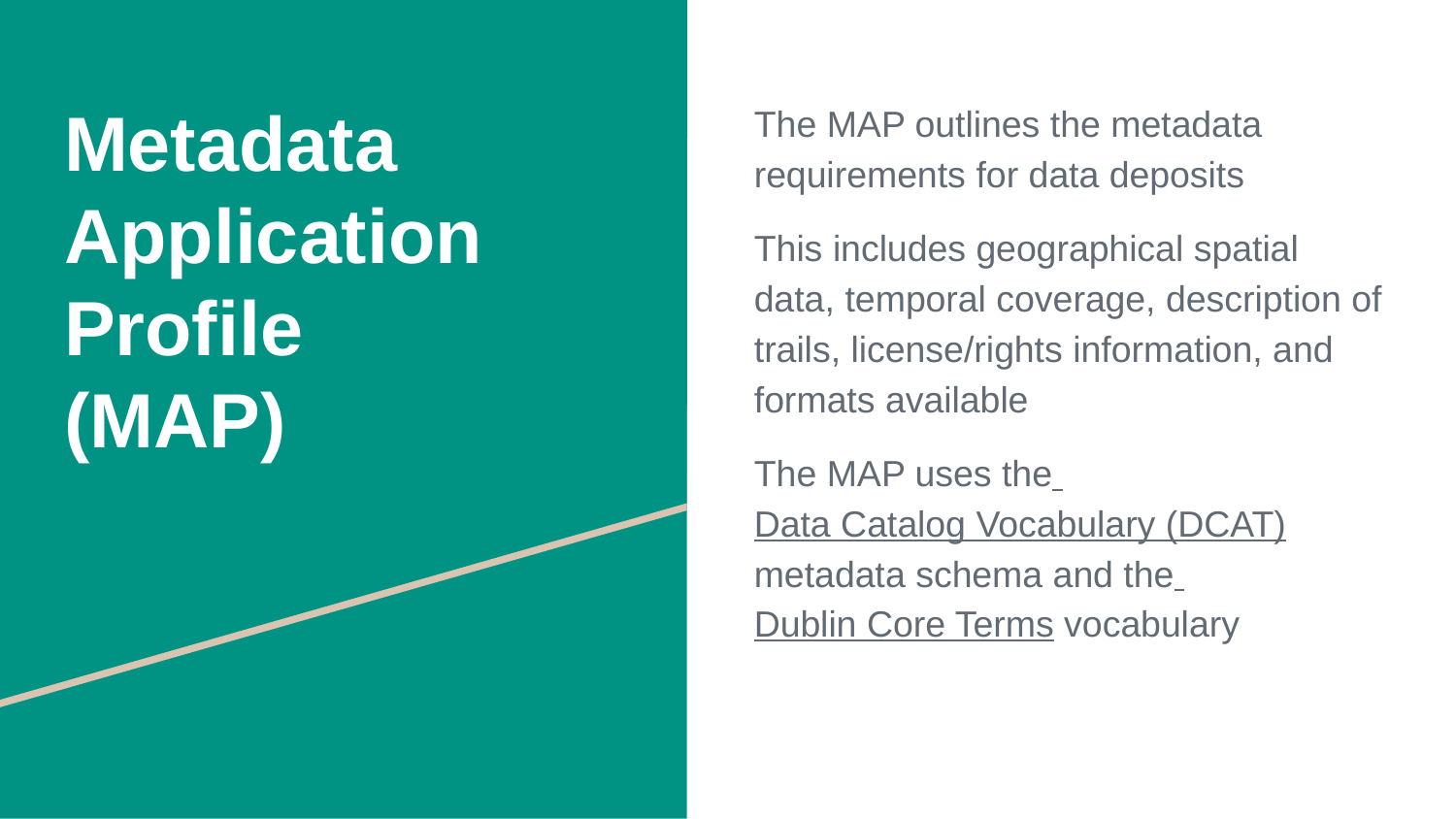

# Metadata Application Profile
(MAP)
The MAP outlines the metadata requirements for data deposits
This includes geographical spatial data, temporal coverage, description of trails, license/rights information, and formats available
The MAP uses the Data Catalog Vocabulary (DCAT) metadata schema and the Dublin Core Terms vocabulary